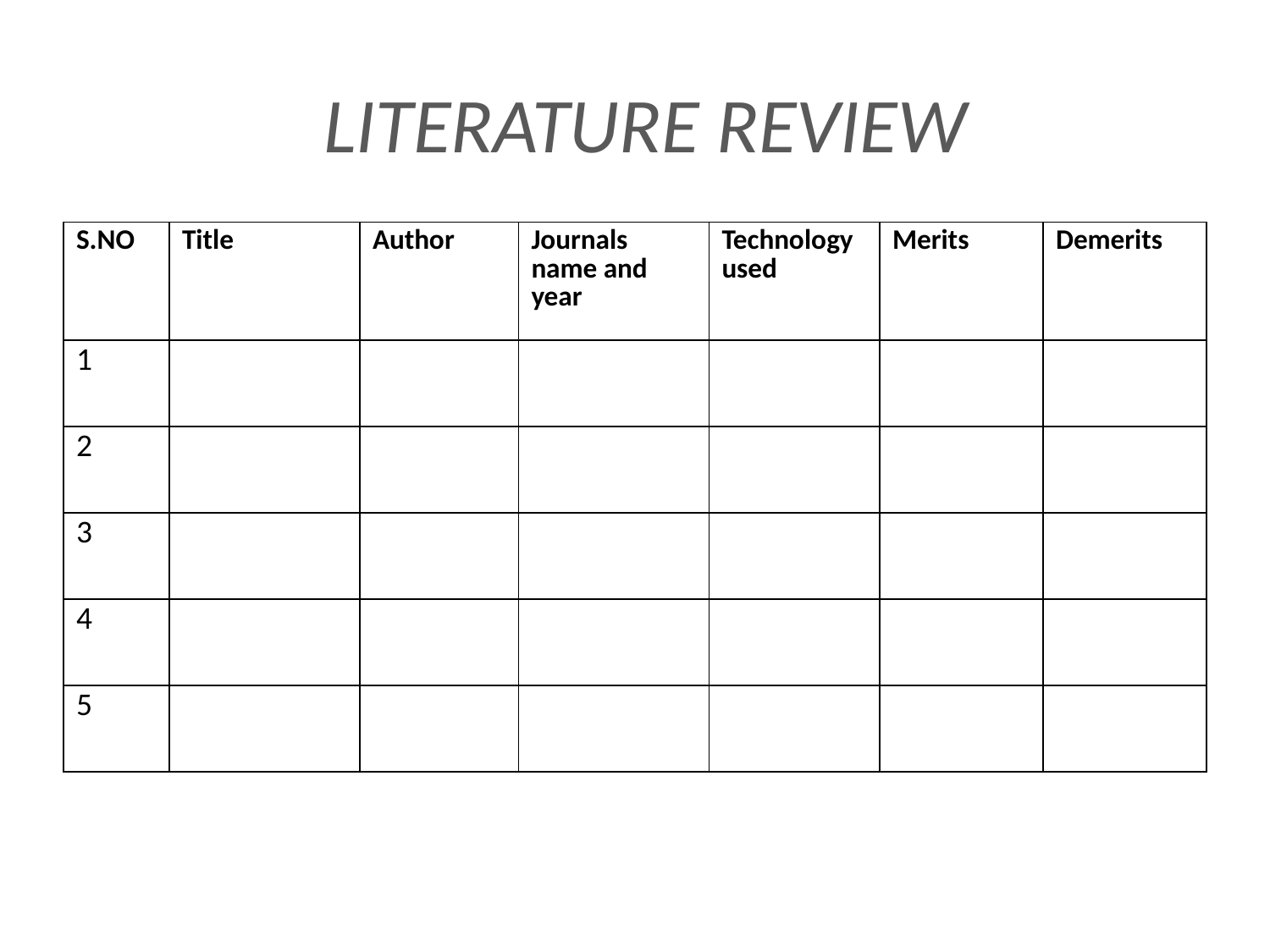

# LITERATURE REVIEW
| S.NO | Title | Author | Journals name and year | Technology used | Merits | Demerits |
| --- | --- | --- | --- | --- | --- | --- |
| 1 |  |  |  |  |  |  |
| 2 |  |  |  |  |  |  |
| 3 |  |  |  |  |  |  |
| 4 |  |  |  |  |  |  |
| 5 |  |  |  |  |  |  |